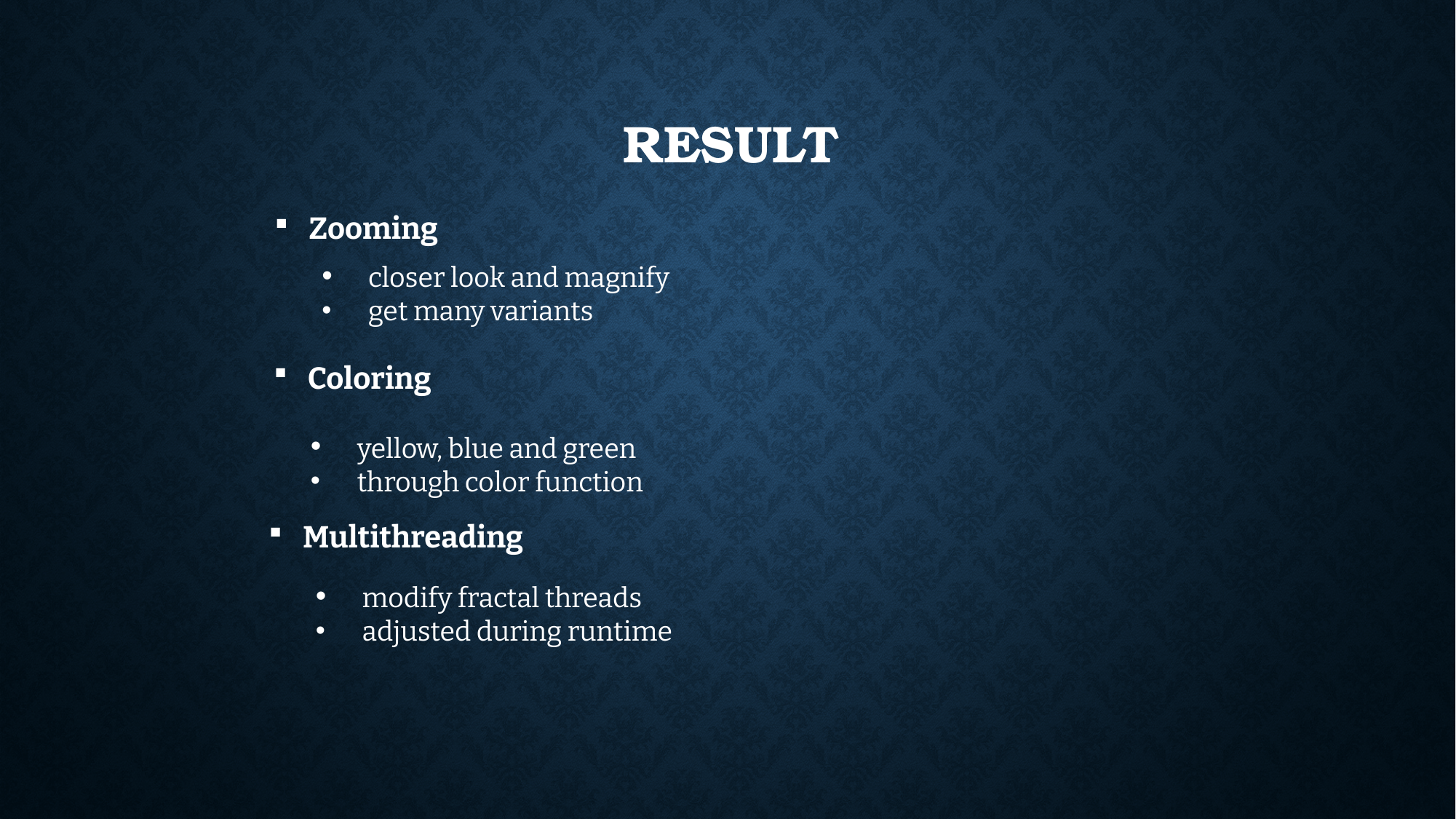

result
Zooming
 closer look and magnify
 get many variants
Coloring
 yellow, blue and green
 through color function
Multithreading
 modify fractal threads
 adjusted during runtime